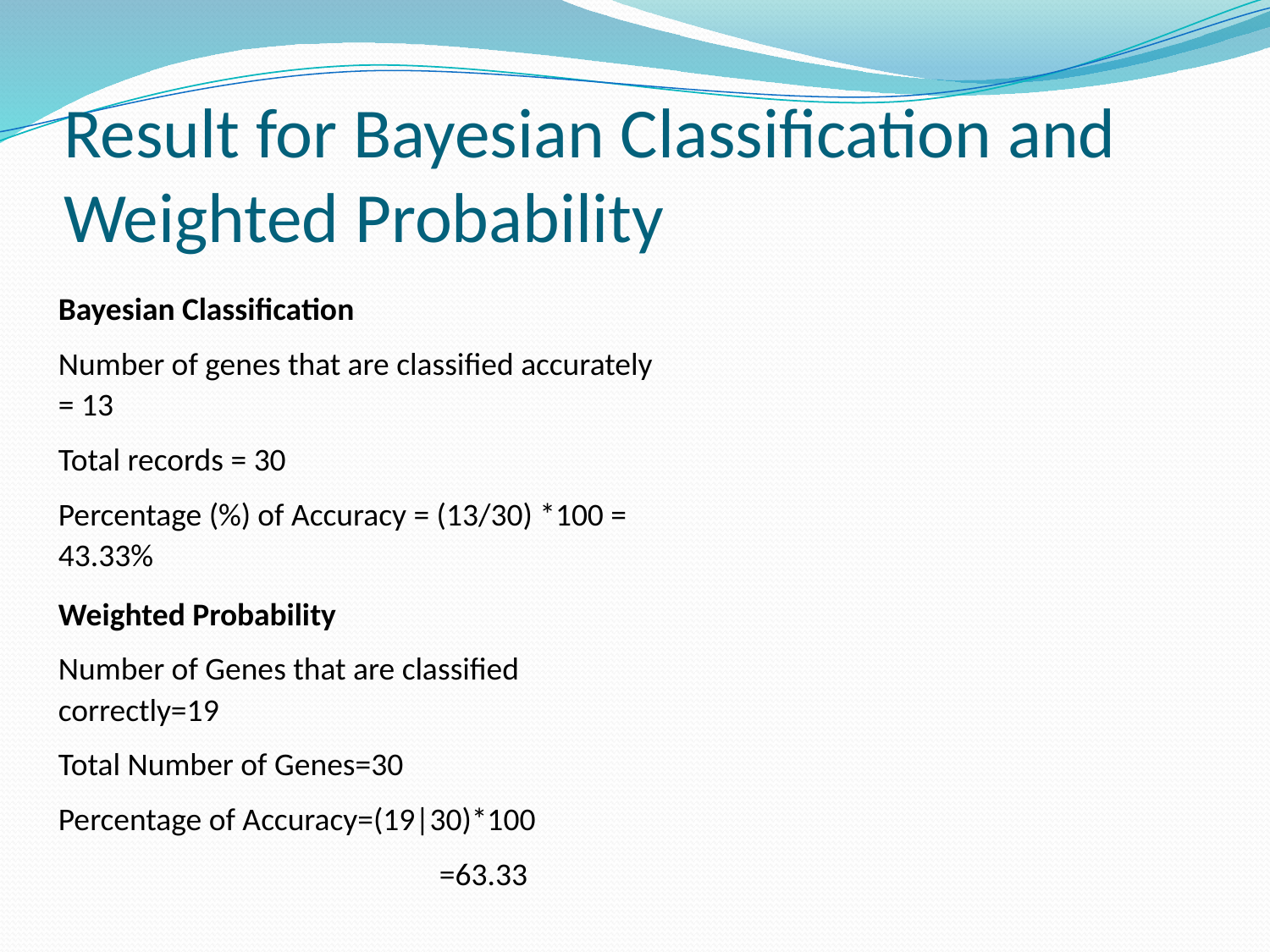

# Result for Bayesian Classification and Weighted Probability
Bayesian Classification
Number of genes that are classified accurately = 13
Total records = 30
Percentage (%) of Accuracy = (13/30) *100 = 43.33%
Weighted Probability
Number of Genes that are classified correctly=19
Total Number of Genes=30
Percentage of Accuracy=(19|30)*100
			=63.33